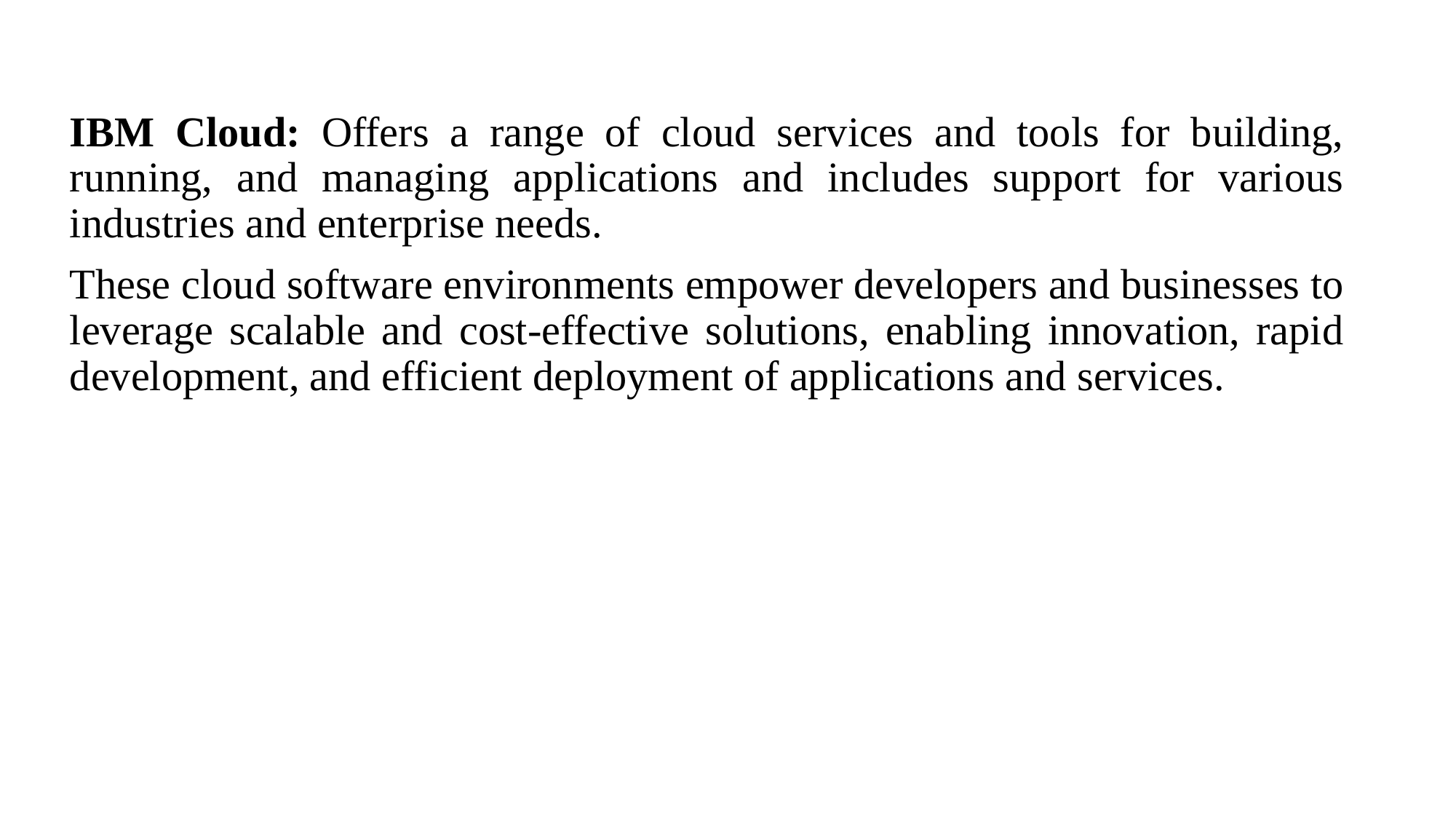

IBM Cloud: Offers a range of cloud services and tools for building, running, and managing applications and includes support for various industries and enterprise needs.
These cloud software environments empower developers and businesses to leverage scalable and cost-effective solutions, enabling innovation, rapid development, and efficient deployment of applications and services.